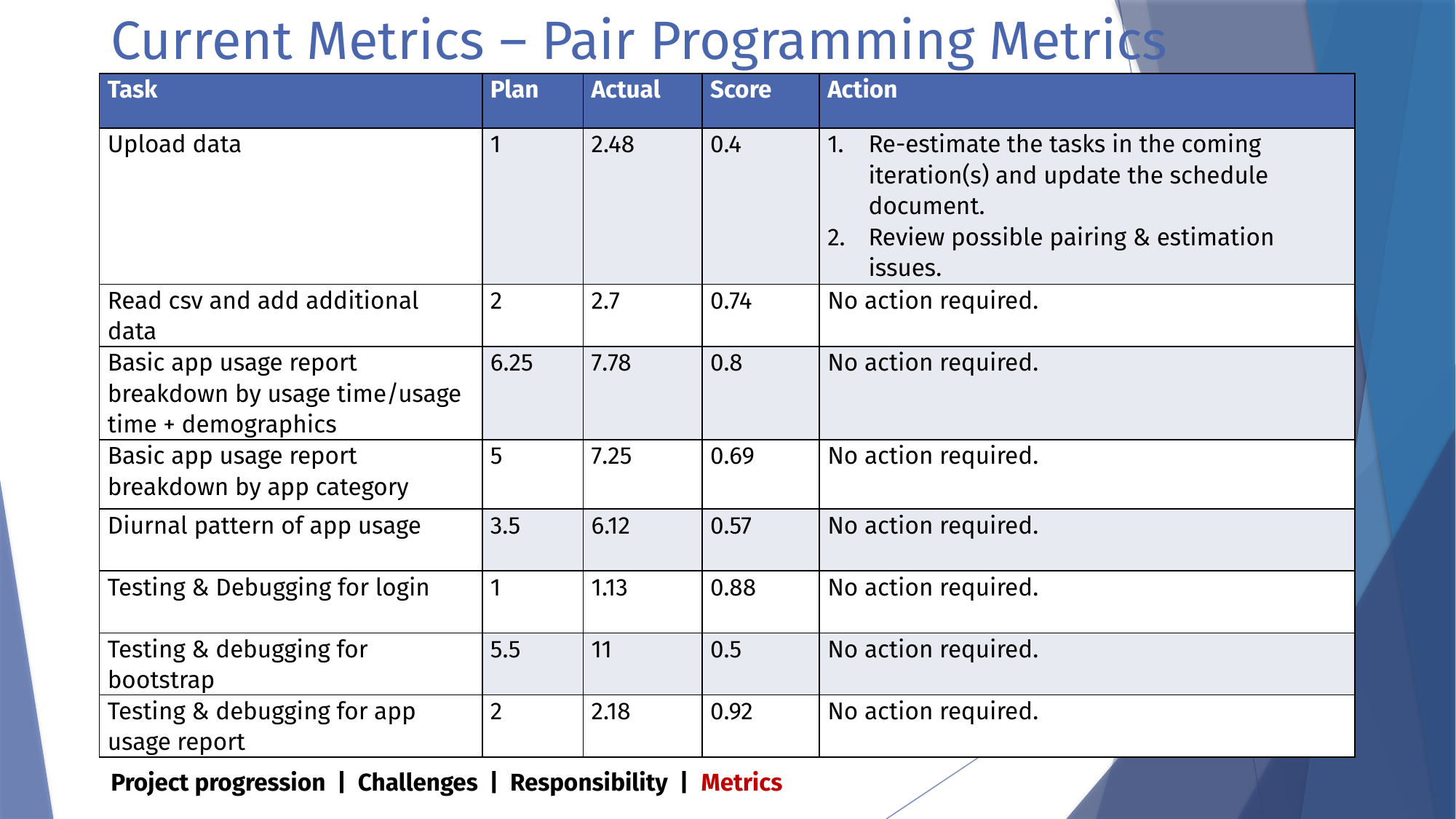

# Current Metrics – Pair Programming Metrics
| Task | Plan | Actual | Score | Action |
| --- | --- | --- | --- | --- |
| Upload data | 1 | 2.48 | 0.4 | Re-estimate the tasks in the coming iteration(s) and update the schedule document. Review possible pairing & estimation issues. |
| Read csv and add additional data | 2 | 2.7 | 0.74 | No action required. |
| Basic app usage report breakdown by usage time/usage time + demographics | 6.25 | 7.78 | 0.8 | No action required. |
| Basic app usage report breakdown by app category | 5 | 7.25 | 0.69 | No action required. |
| Diurnal pattern of app usage | 3.5 | 6.12 | 0.57 | No action required. |
| Testing & Debugging for login | 1 | 1.13 | 0.88 | No action required. |
| Testing & debugging for bootstrap | 5.5 | 11 | 0.5 | No action required. |
| Testing & debugging for app usage report | 2 | 2.18 | 0.92 | No action required. |
Project progression  |  Challenges  |  Responsibility  |  Metrics